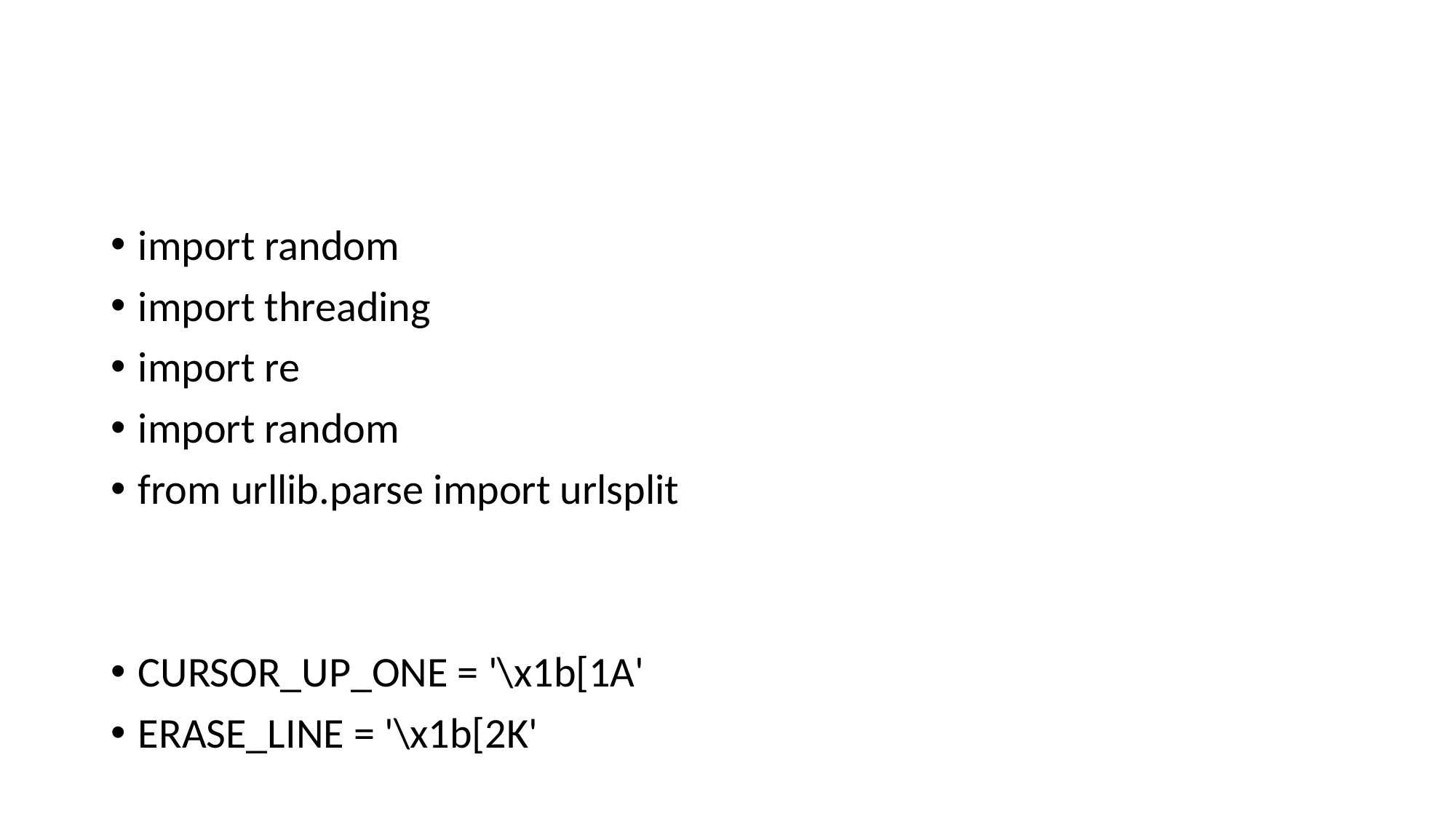

#
import random
import threading
import re
import random
from urllib.parse import urlsplit

CURSOR_UP_ONE = '\x1b[1A'
ERASE_LINE = '\x1b[2K'

# Scan Time Elapser
intervals = (
    ('h', 3600),
    ('m', 60),
    ('s', 1),
    )